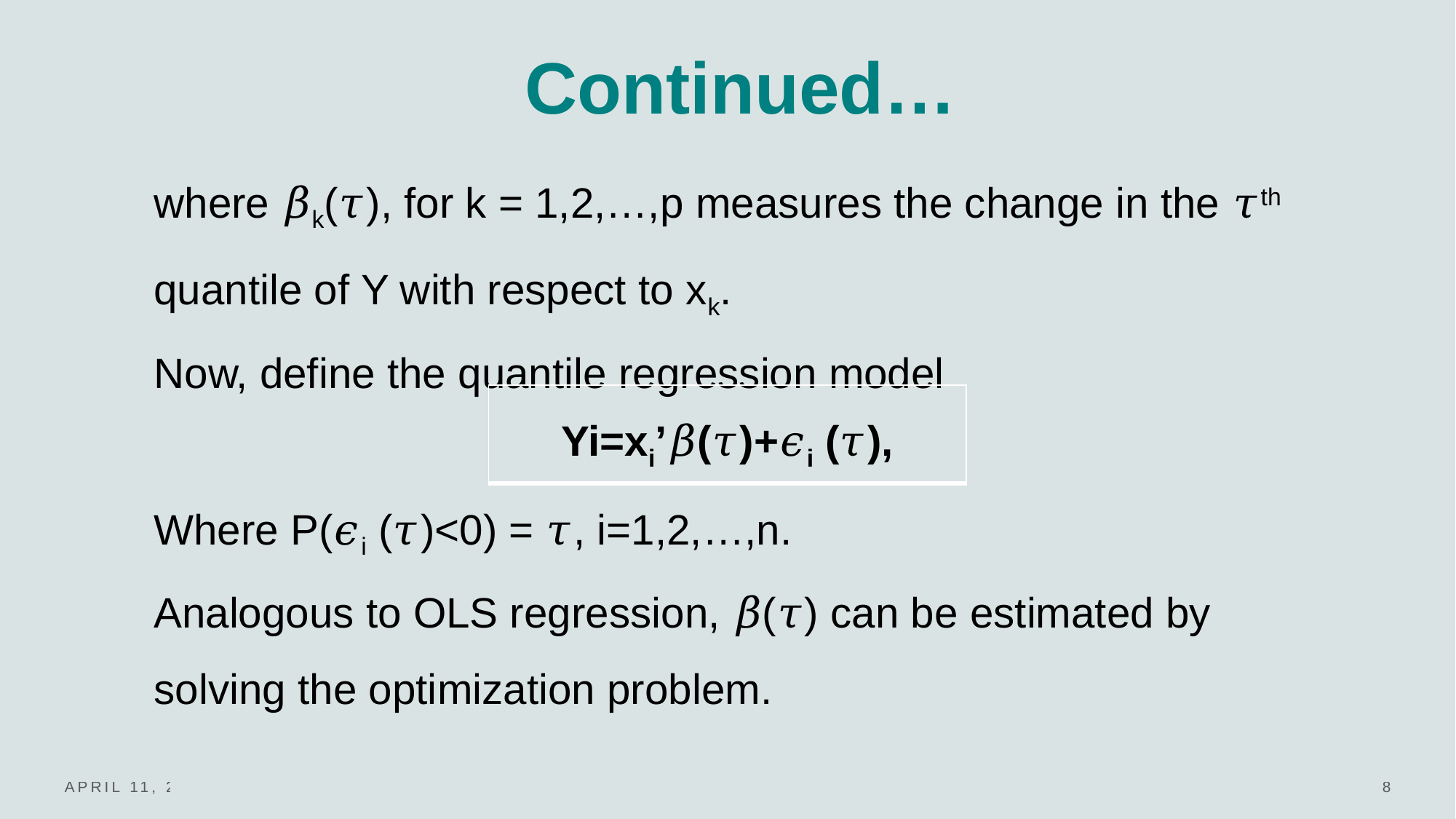

Continued…
where 𝛽k(𝜏), for k = 1,2,…,p measures the change in the 𝜏th quantile of Y with respect to xk.
Now, define the quantile regression model

Where P(𝜖i (𝜏)<0) = 𝜏, i=1,2,…,n.
Analogous to OLS regression, 𝛽(𝜏) can be estimated by solving the optimization problem.
| Yi=xi’𝛽(𝜏)+𝜖i (𝜏), |
| --- |
April 11, 2023
8